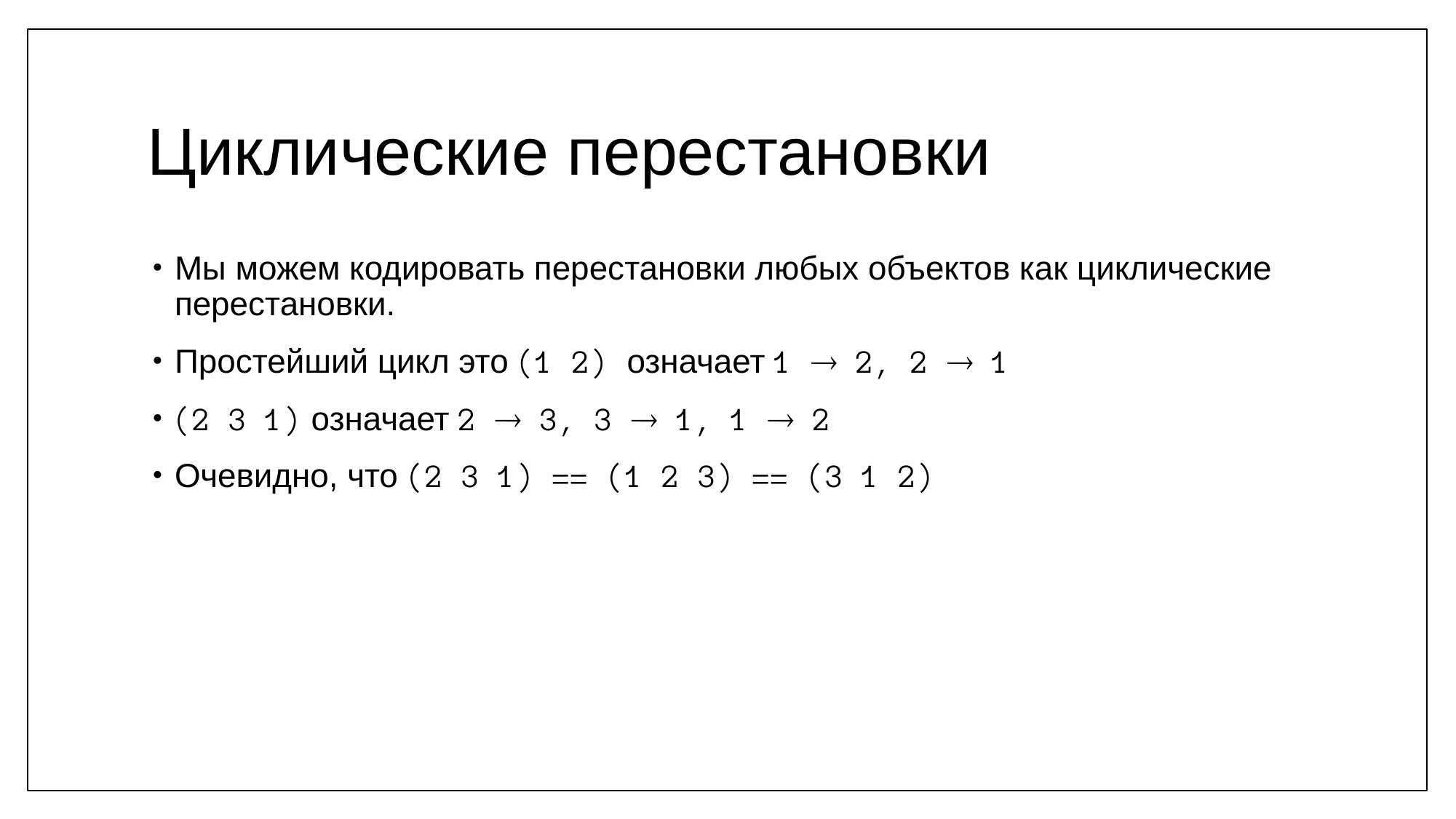

# Циклические перестановки
Мы можем кодировать перестановки любых объектов как циклические перестановки.
Простейший цикл это (1 2) означает 1 → 2, 2 → 1
(2 3 1) означает 2 → 3, 3 → 1, 1 → 2
Очевидно, что (2 3 1) == (1 2 3) == (3 1 2)